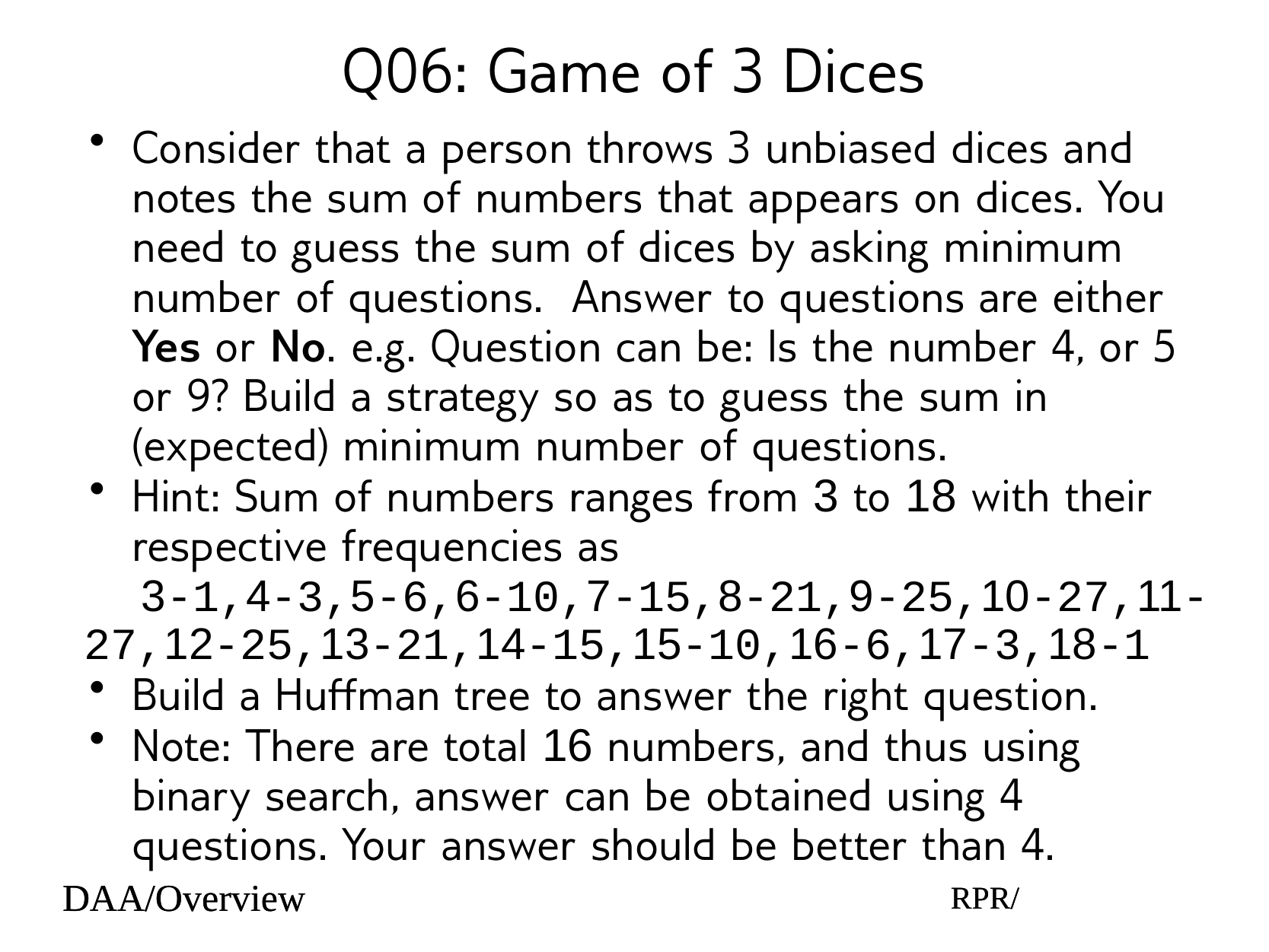

# Q06: Game of 3 Dices
Consider that a person throws 3 unbiased dices and notes the sum of numbers that appears on dices. You need to guess the sum of dices by asking minimum number of questions.  Answer to questions are either  Yes or No. e.g. Question can be: Is the number 4, or 5 or 9? Build a strategy so as to guess the sum in (expected) minimum number of questions.
Hint: Sum of numbers ranges from 3 to 18 with their respective frequencies as
3-1,4-3,5-6,6-10,7-15,8-21,9-25,10-27,11-27,12-25,13-21,14-15,15-10,16-6,17-3,18-1
Build a Huffman tree to answer the right question.
Note: There are total 16 numbers, and thus using binary search, answer can be obtained using 4 questions. Your answer should be better than 4.
DAA/Overview
RPR/
16